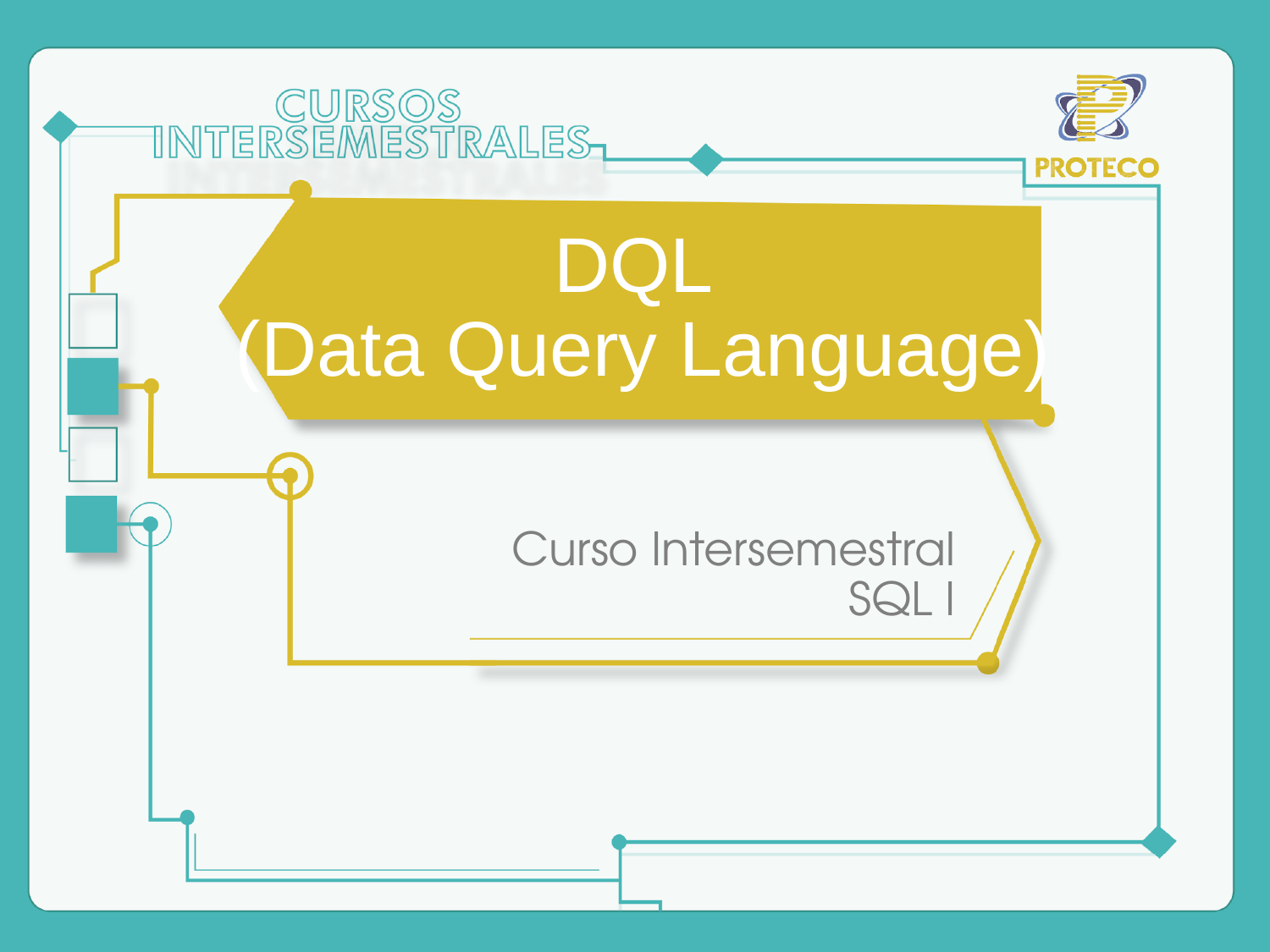

# DQL (Data Query Language)
Curso Intersemestral
SQL I